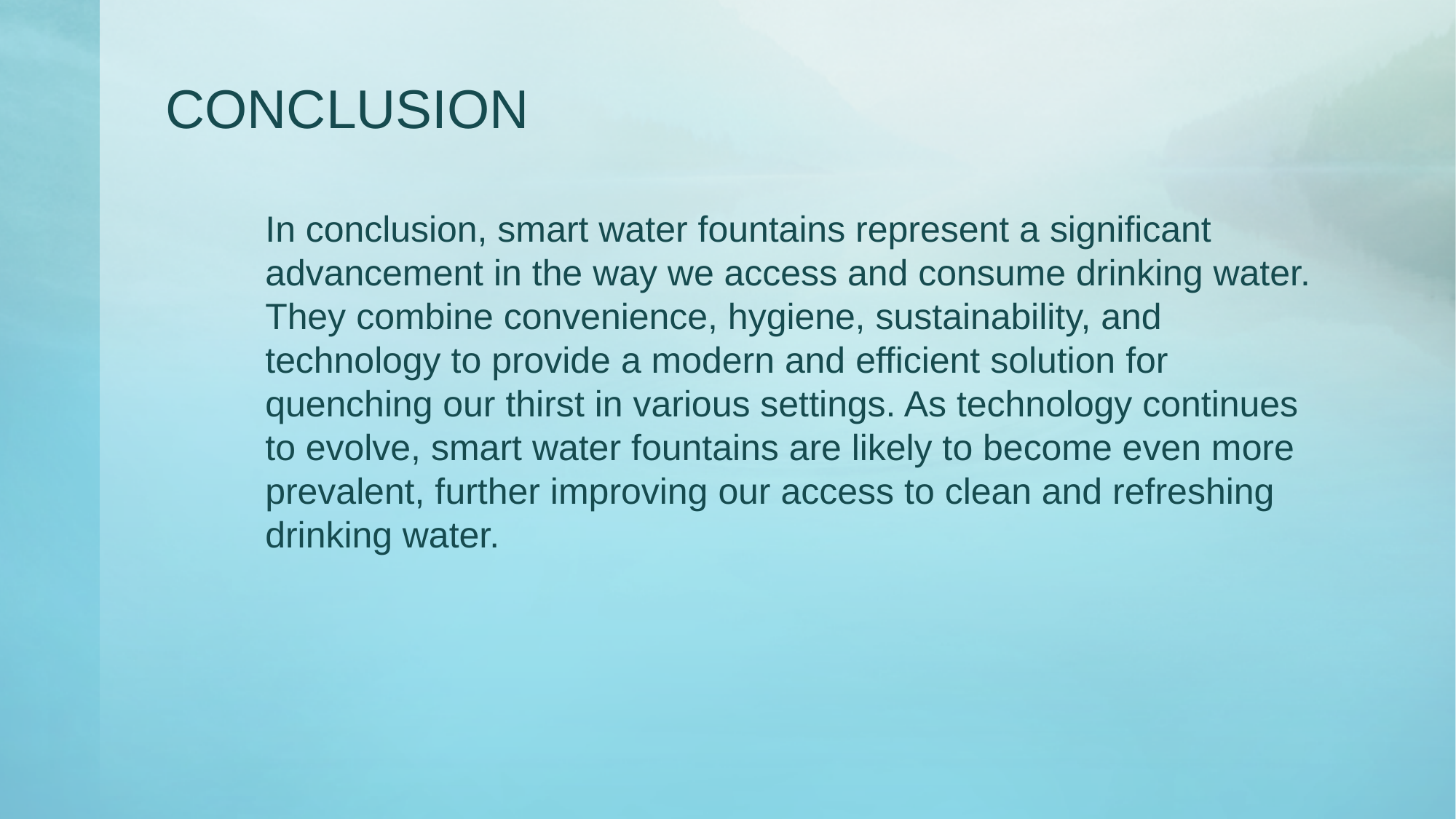

# CONCLUSION
In conclusion, smart water fountains represent a significant advancement in the way we access and consume drinking water. They combine convenience, hygiene, sustainability, and technology to provide a modern and efficient solution for quenching our thirst in various settings. As technology continues to evolve, smart water fountains are likely to become even more prevalent, further improving our access to clean and refreshing drinking water.